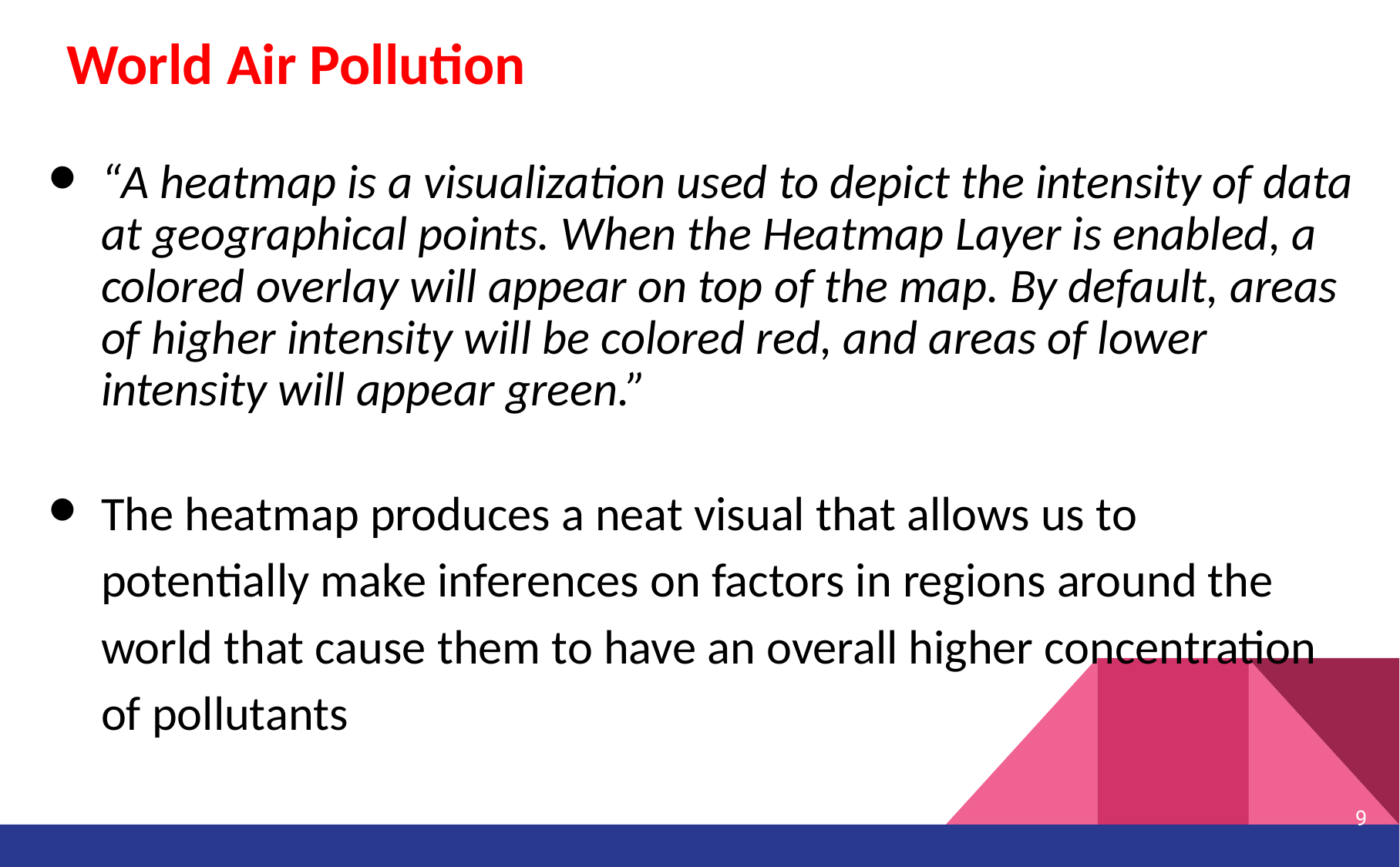

World Air Pollution

“A heatmap is a visualization used to depict the intensity of data at geographical points. When the Heatmap Layer is enabled, a colored overlay will appear on top of the map. By default, areas of higher intensity will be colored red, and areas of lower intensity will appear green.”

The heatmap produces a neat visual that allows us to potentially make inferences on factors in regions around the world that cause them to have an overall higher concentration of pollutants

9